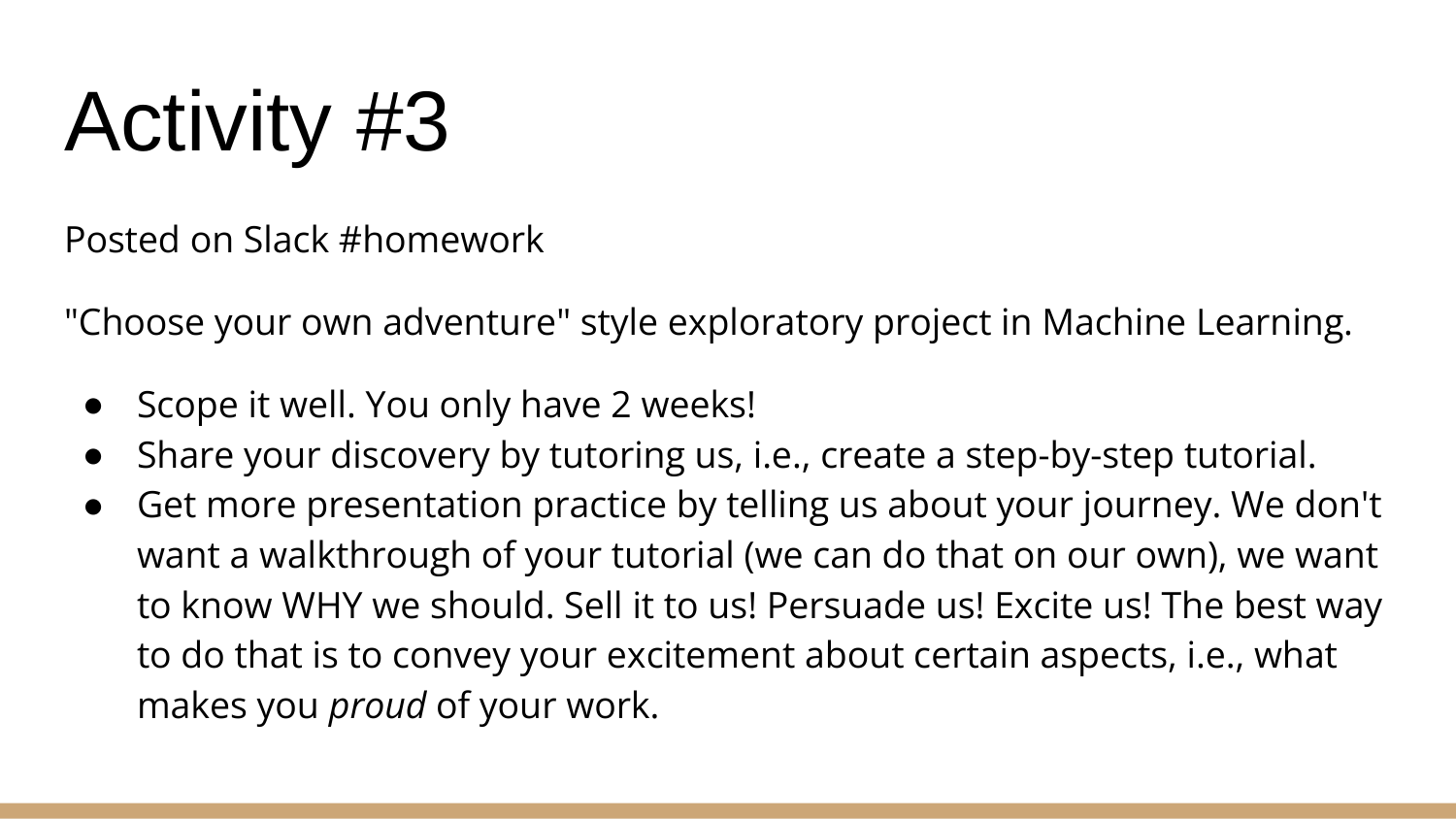

# Activity #3
Posted on Slack #homework
"Choose your own adventure" style exploratory project in Machine Learning.
Scope it well. You only have 2 weeks!
Share your discovery by tutoring us, i.e., create a step-by-step tutorial.
Get more presentation practice by telling us about your journey. We don't want a walkthrough of your tutorial (we can do that on our own), we want to know WHY we should. Sell it to us! Persuade us! Excite us! The best way to do that is to convey your excitement about certain aspects, i.e., what makes you proud of your work.